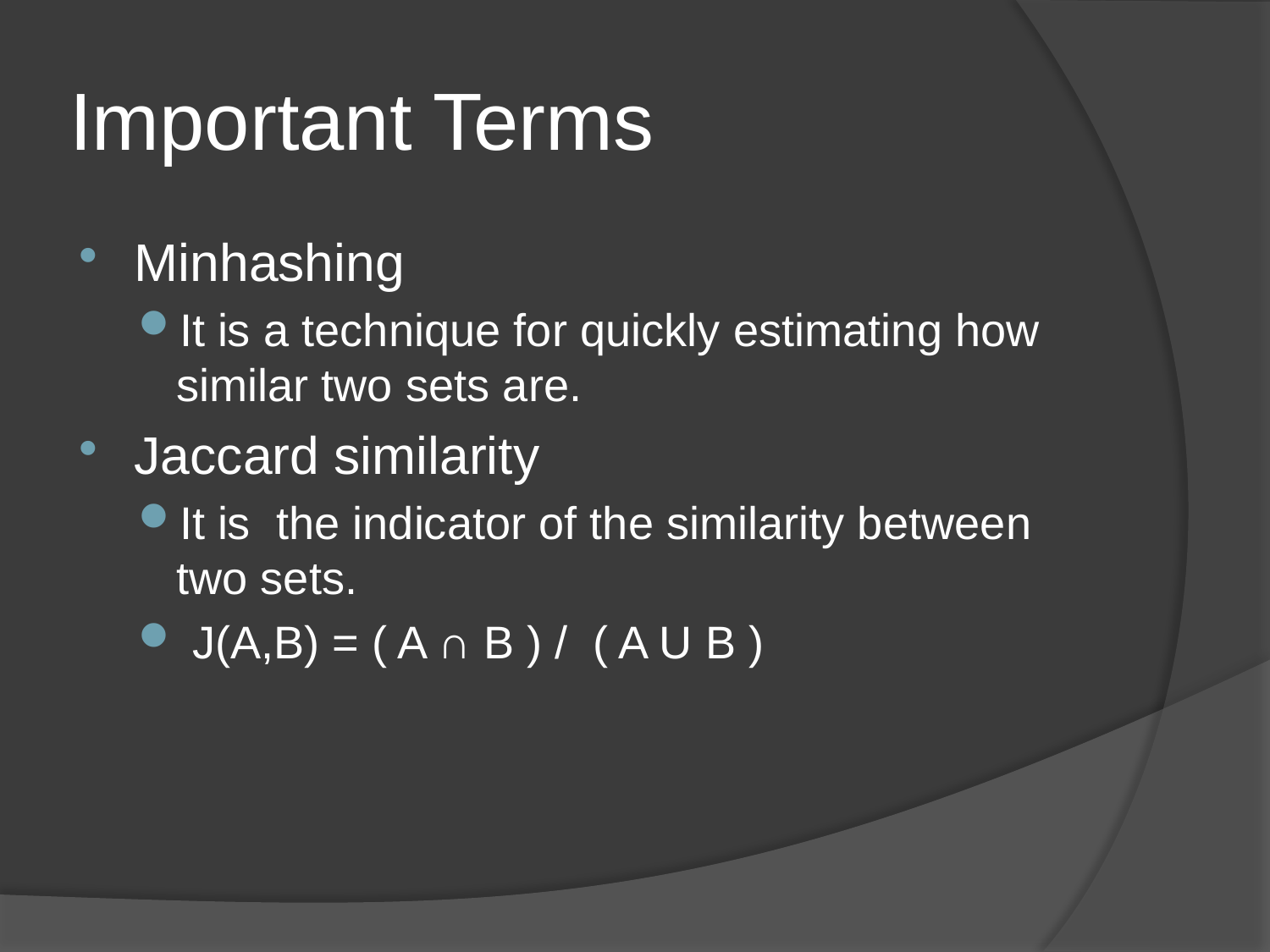

# Important Terms
Minhashing
It is a technique for quickly estimating how similar two sets are.
Jaccard similarity
It is  the indicator of the similarity between two sets.
 J(A,B) = ( A ∩ B ) /  ( A U B )